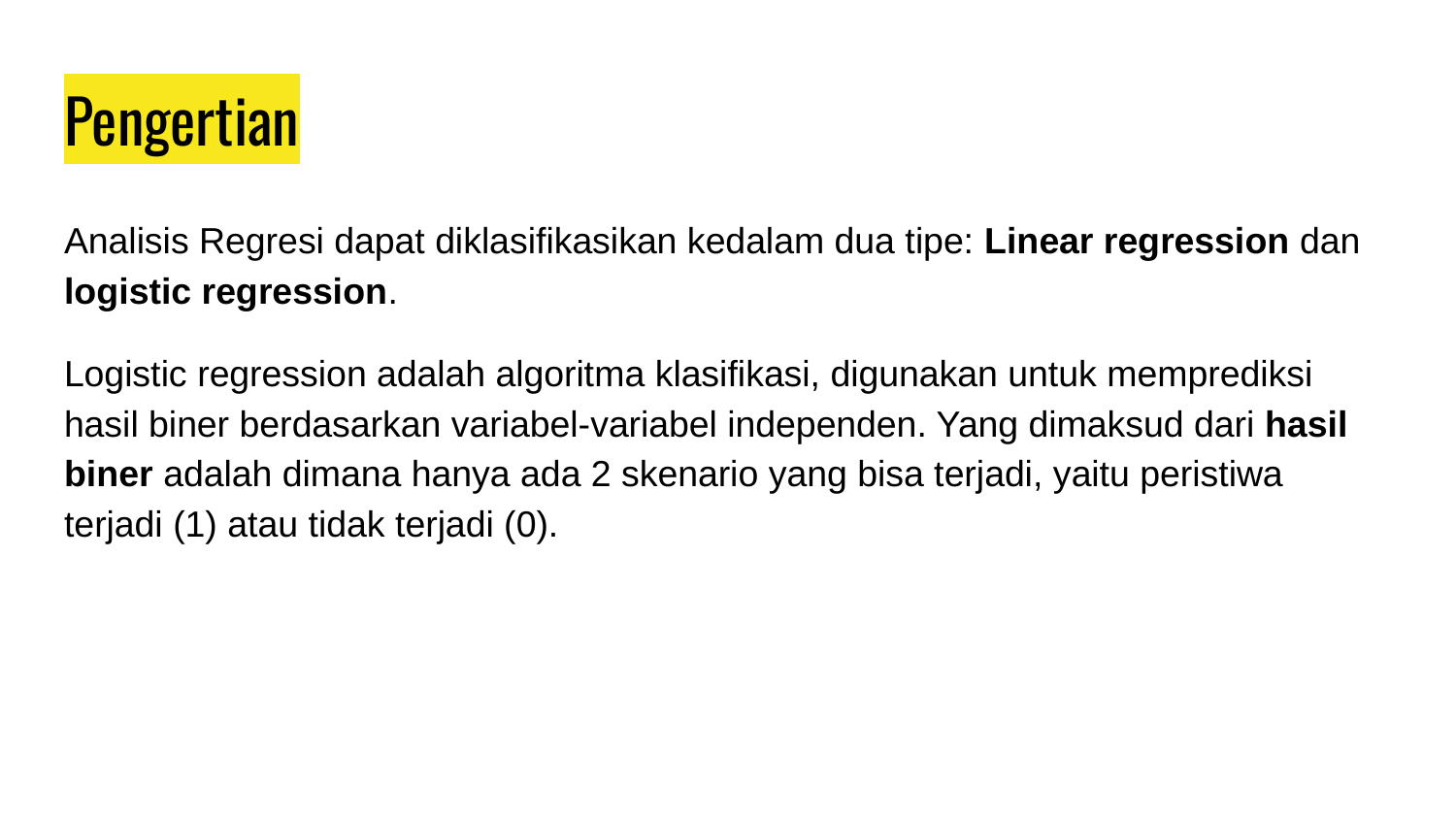

# Pengertian
Analisis Regresi dapat diklasifikasikan kedalam dua tipe: Linear regression dan logistic regression.
Logistic regression adalah algoritma klasifikasi, digunakan untuk memprediksi hasil biner berdasarkan variabel-variabel independen. Yang dimaksud dari hasil biner adalah dimana hanya ada 2 skenario yang bisa terjadi, yaitu peristiwa terjadi (1) atau tidak terjadi (0).